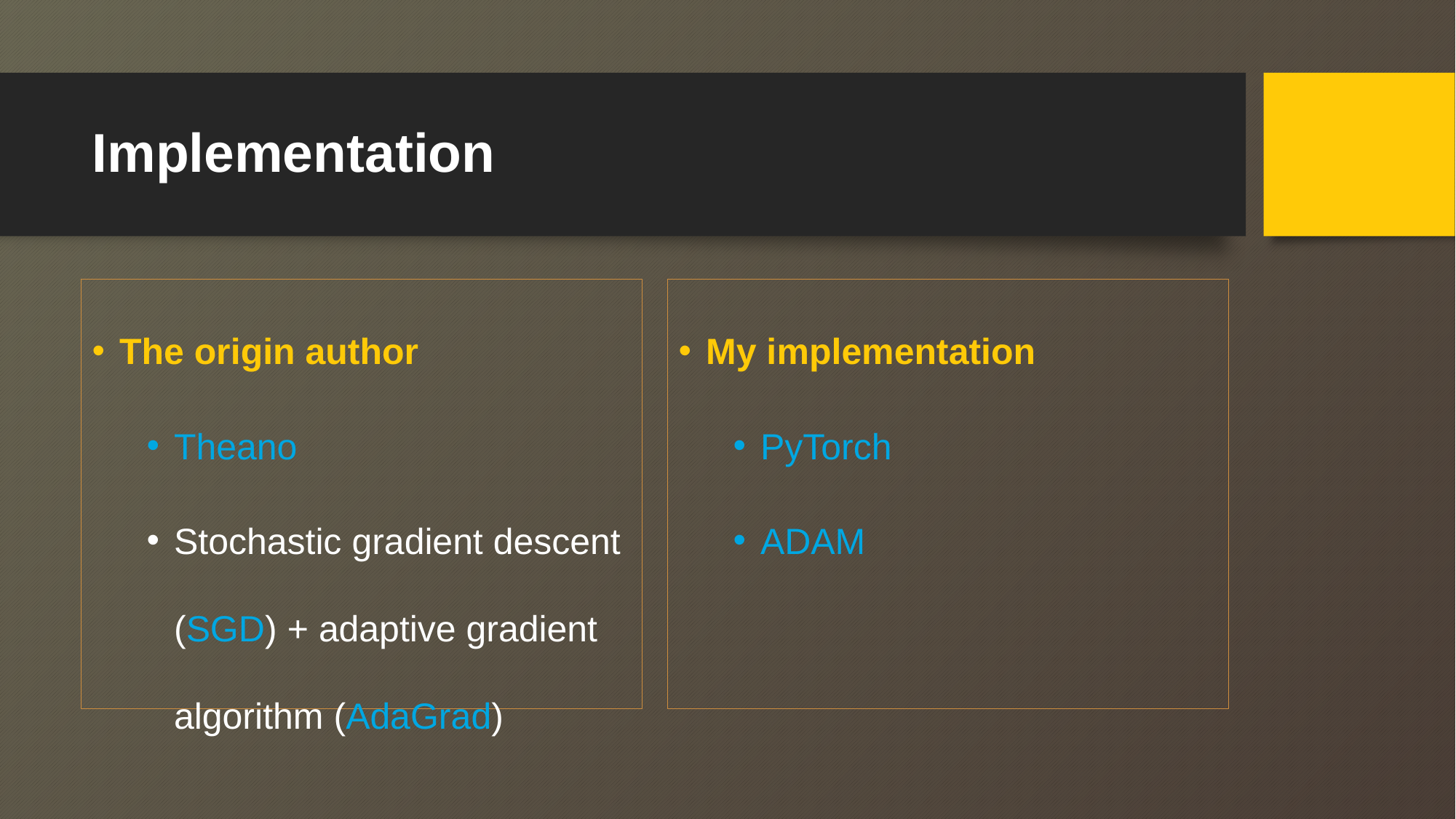

# Implementation
The origin author
Theano
Stochastic gradient descent (SGD) + adaptive gradient algorithm (AdaGrad)

My implementation
PyTorch
ADAM